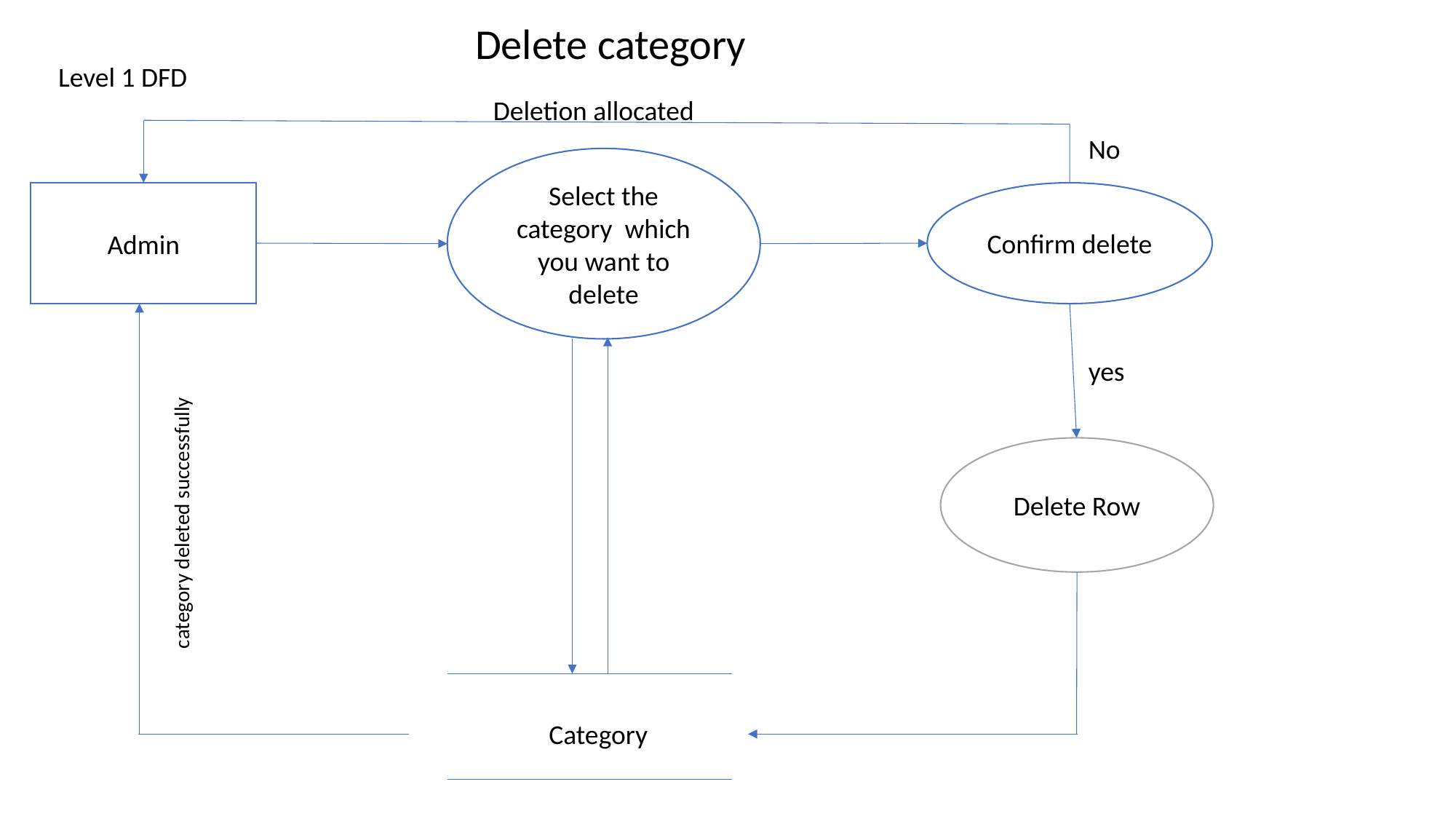

Delete category
Level 1 DFD
Deletion allocated
No
Select the category  which you want to delete
Confirm delete
Admin
yes
Delete Row
category deleted successfully
Category